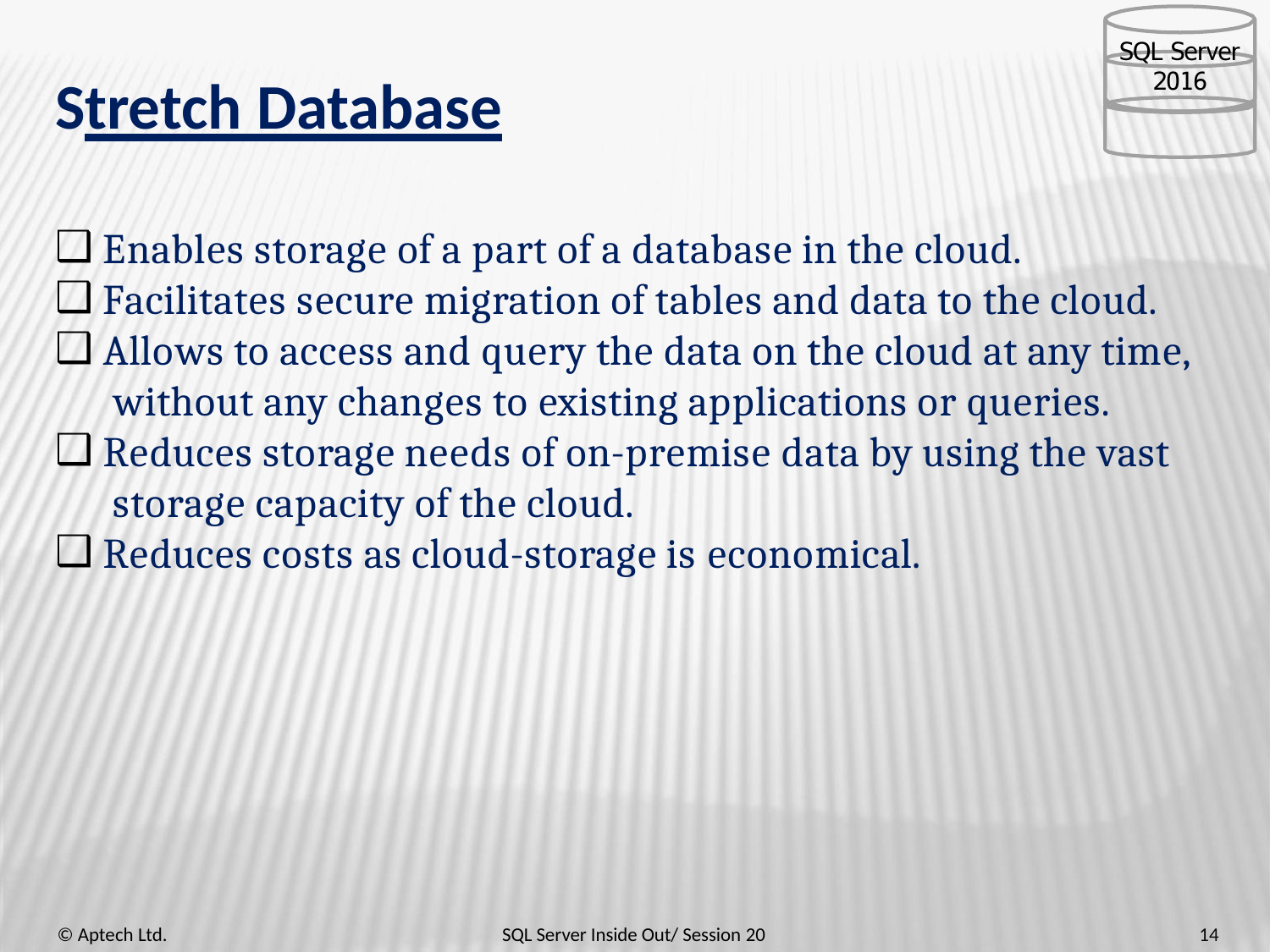

SQL Server

2016
# Stretch Database

Enables storage of a part of a database in the cloud.
Facilitates secure migration of tables and data to the cloud.
Allows to access and query the data on the cloud at any time,  without any changes to existing applications or queries.
Reduces storage needs of on-premise data by using the vast  storage capacity of the cloud.
Reduces costs as cloud-storage is economical.
14
© Aptech Ltd.
SQL Server Inside Out/ Session 20